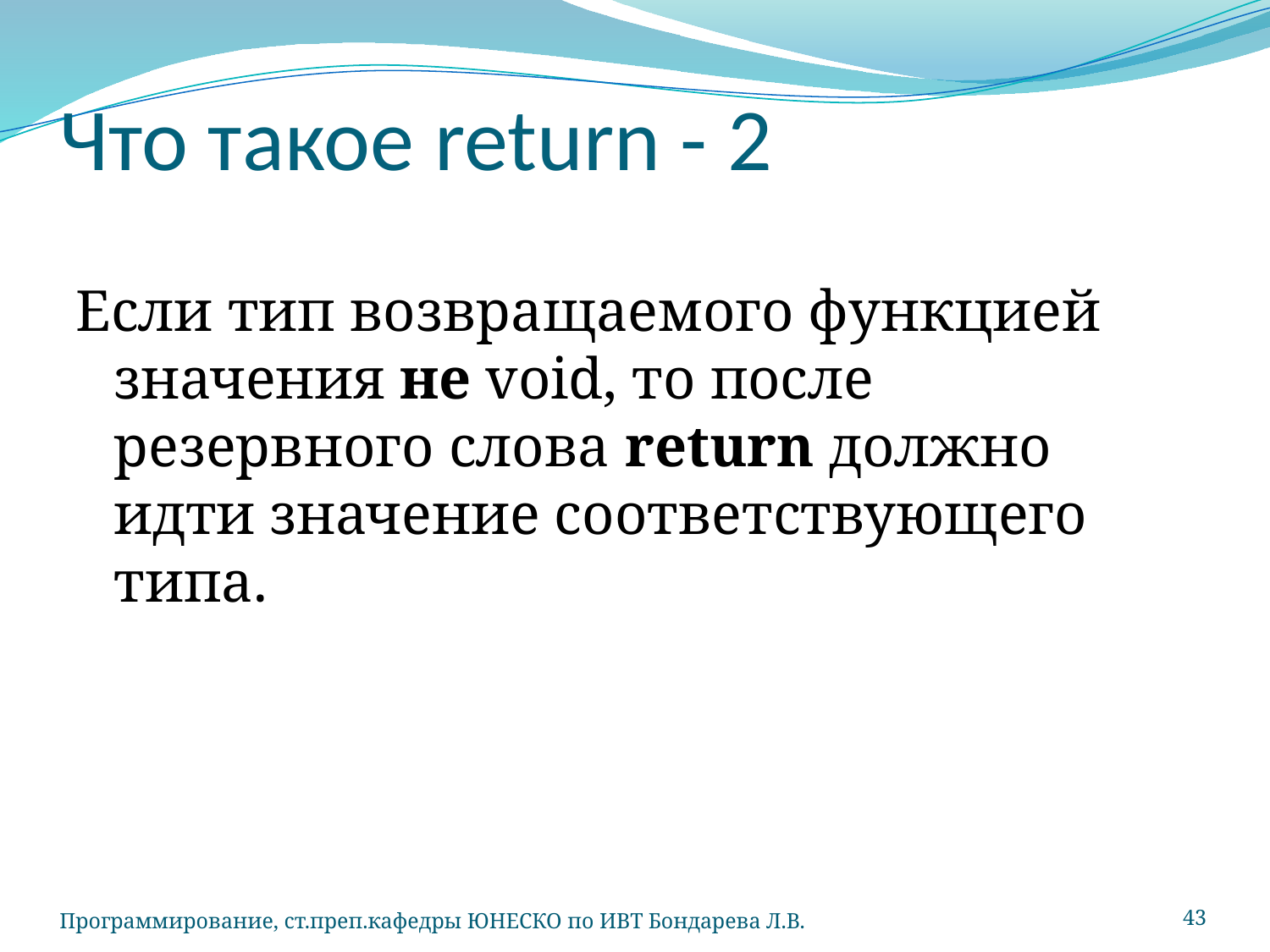

# Что такое return - 2
Если тип возвращаемого функцией значения не void, то после резервного слова return должно идти значение соответствующего типа.

Программирование, ст.преп.кафедры ЮНЕСКО по ИВТ Бондарева Л.В.
43